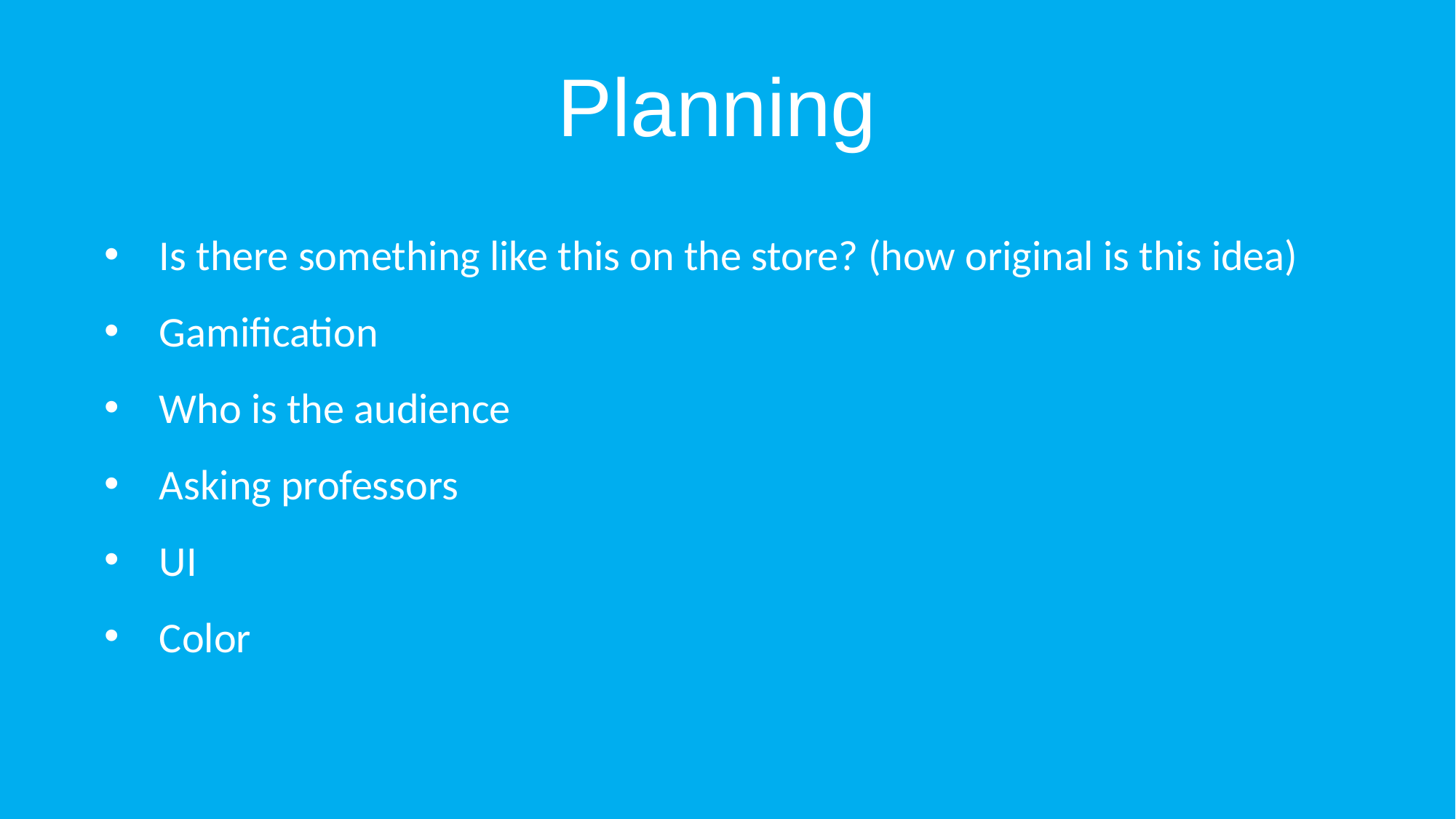

Planning
Is there something like this on the store? (how original is this idea)
Gamification
Who is the audience
Asking professors
UI
Color